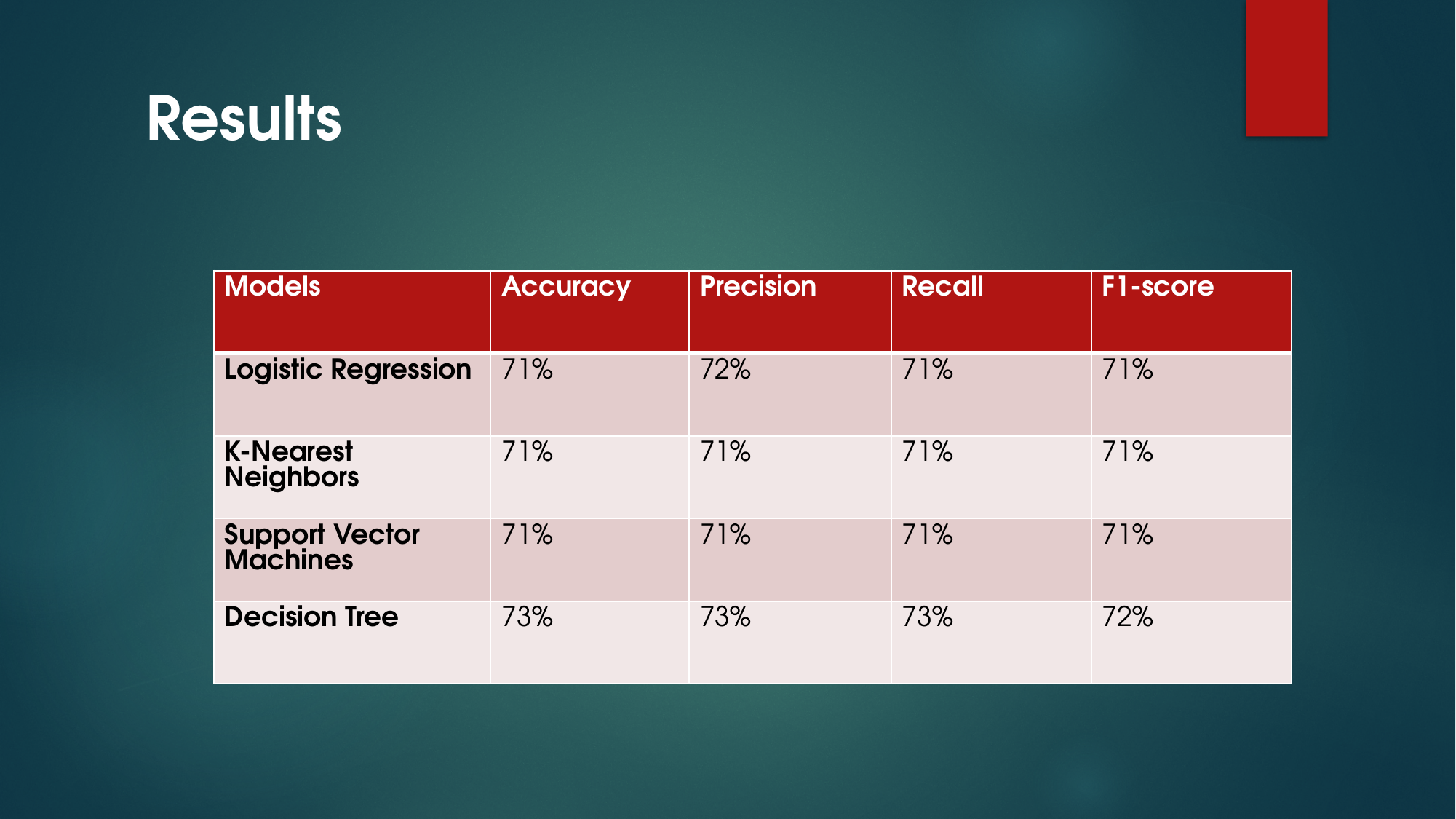

Results
| Models | Accuracy | Precision | Recall | F1-score |
| --- | --- | --- | --- | --- |
| Logistic Regression | 71% | 72% | 71% | 71% |
| K-Nearest Neighbors | 71% | 71% | 71% | 71% |
| Support Vector Machines | 71% | 71% | 71% | 71% |
| Decision Tree | 73% | 73% | 73% | 72% |